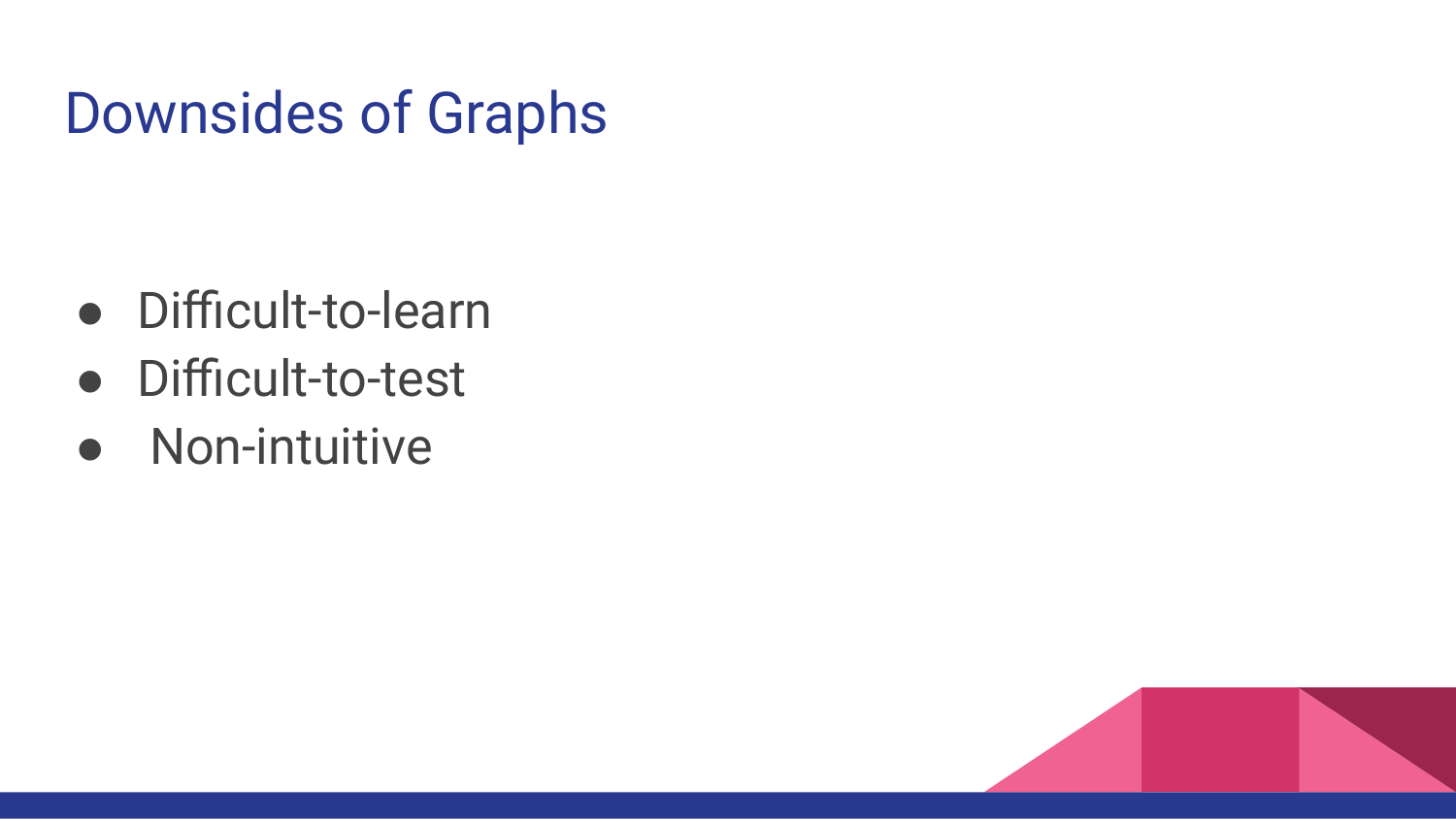

# Downsides of Graphs

Difficult-to-learn
Difficult-to-test
 Non-intuitive